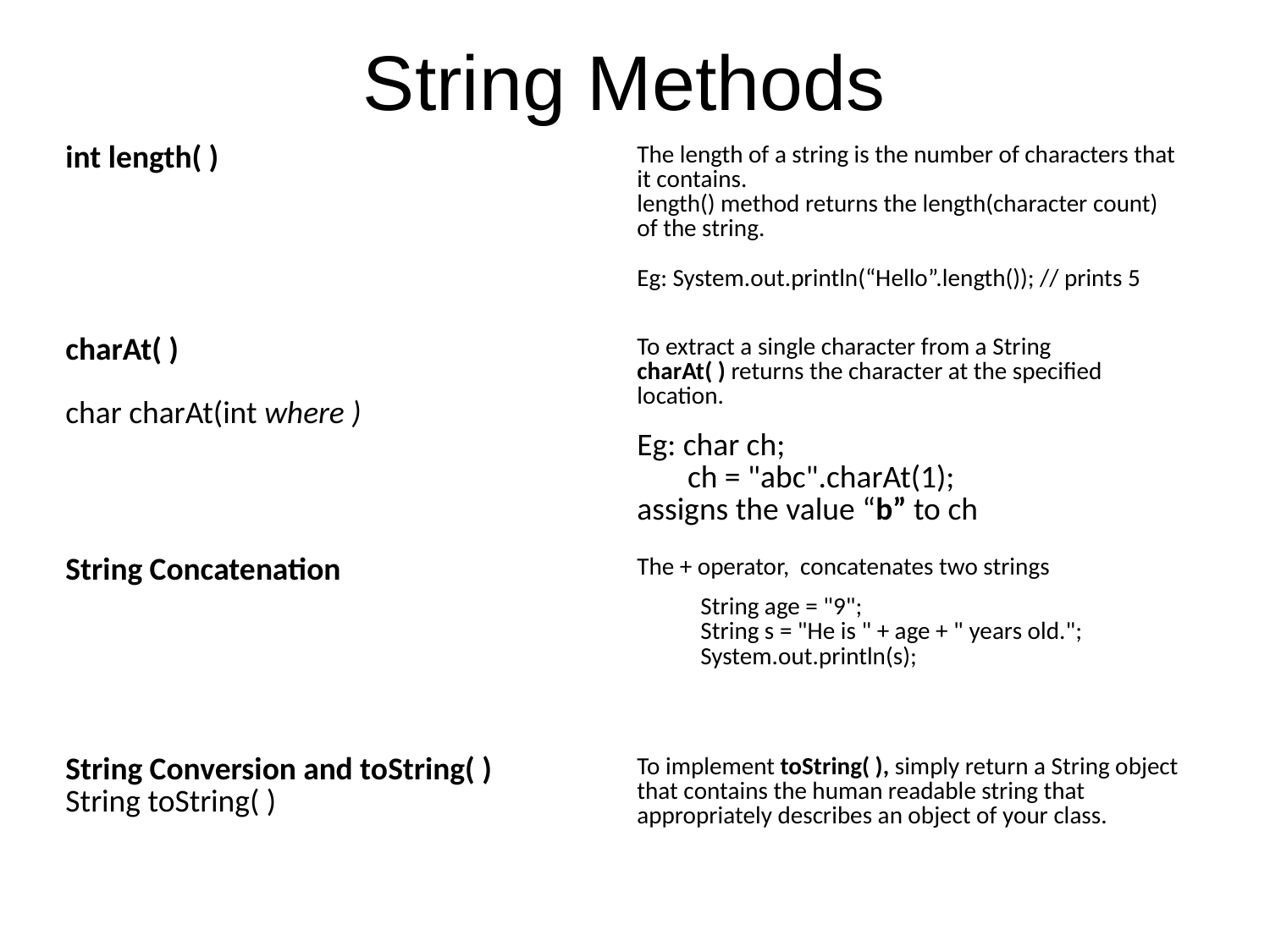

# String Methods
| int length( ) | The length of a string is the number of characters that it contains. length() method returns the length(character count) of the string. |
| --- | --- |
|  | Eg: System.out.println(“Hello”.length()); // prints 5 |
| charAt( ) char charAt(int where ) | To extract a single character from a String charAt( ) returns the character at the specified location. |
|  | Eg: char ch; ch = "abc".charAt(1); assigns the value “b” to ch |
| String Concatenation | The + operator, concatenates two strings |
|  | String age = "9"; String s = "He is " + age + " years old."; System.out.println(s); |
| String Conversion and toString( ) String toString( ) | To implement toString( ), simply return a String object that contains the human readable string that appropriately describes an object of your class. |